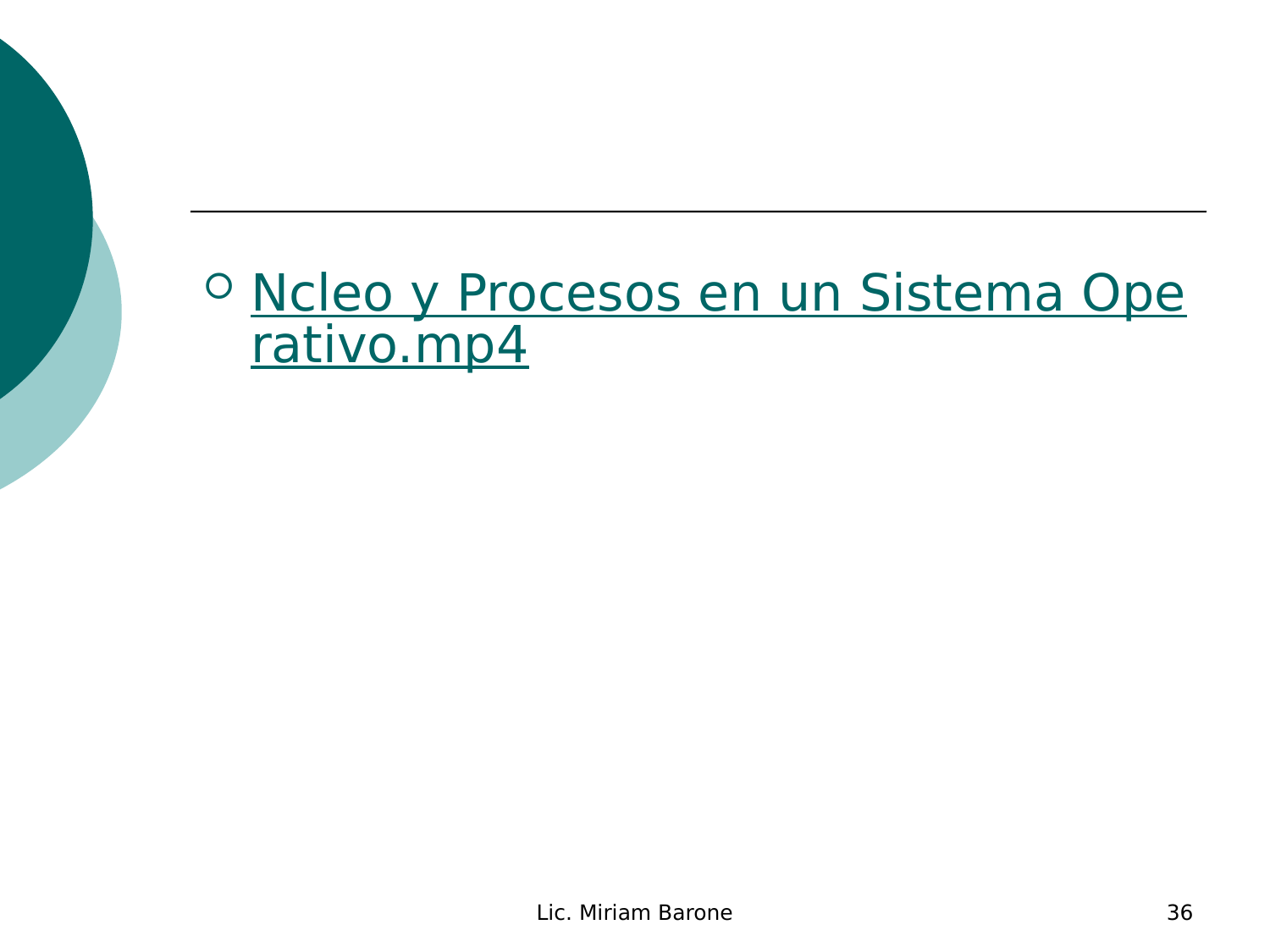

#
Ncleo y Procesos en un Sistema Operativo.mp4
Lic. Miriam Barone
36